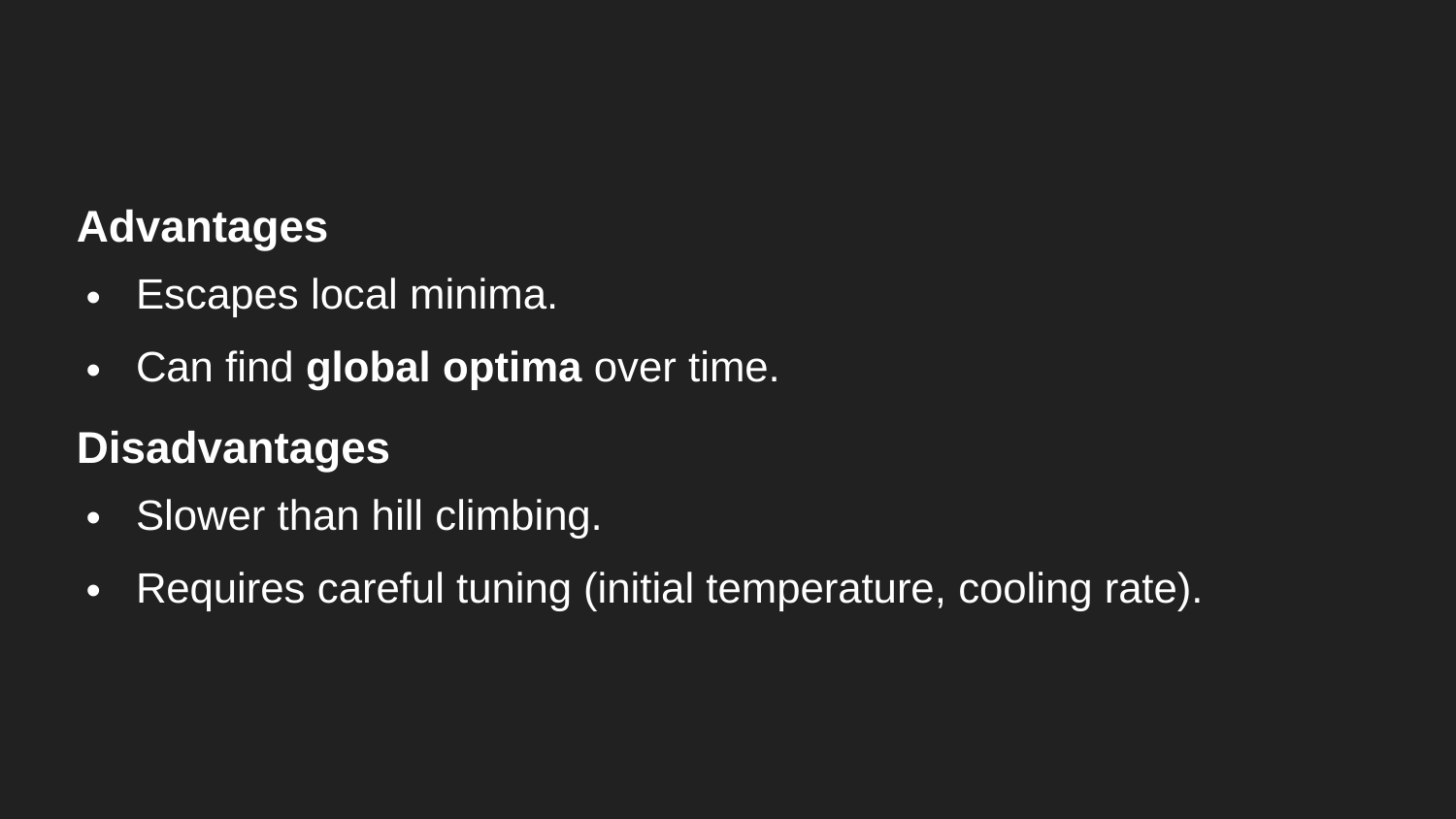

#
 Advantages
Escapes local minima.
Can find global optima over time.
 Disadvantages
Slower than hill climbing.
Requires careful tuning (initial temperature, cooling rate).